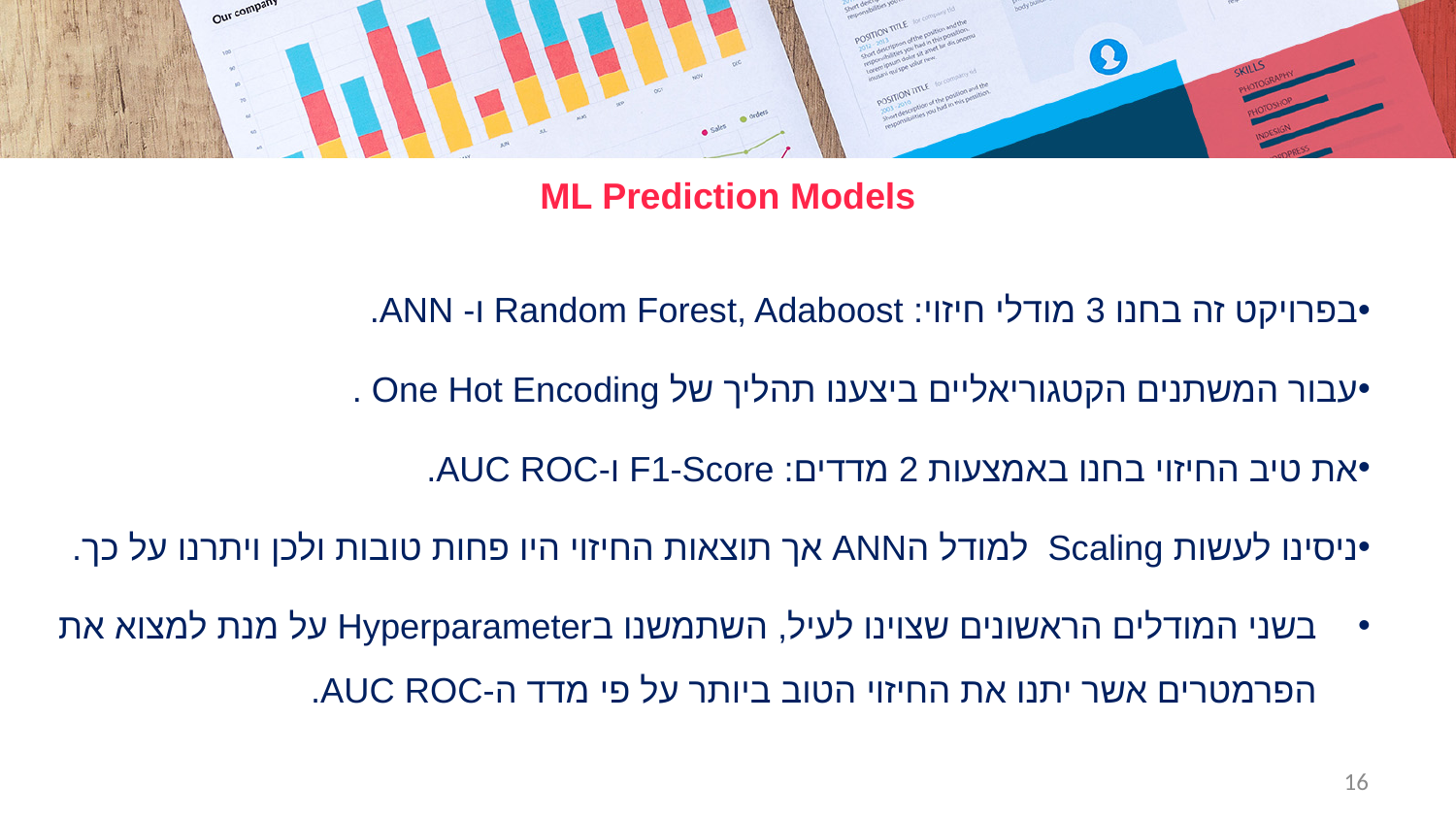

# ML Prediction Models
בפרויקט זה בחנו 3 מודלי חיזוי: Random Forest, Adaboost ו- ANN.
עבור המשתנים הקטגוריאליים ביצענו תהליך של One Hot Encoding .
את טיב החיזוי בחנו באמצעות 2 מדדים: F1-Score ו-AUC ROC.
ניסינו לעשות Scaling  למודל הANN אך תוצאות החיזוי היו פחות טובות ולכן ויתרנו על כך.
בשני המודלים הראשונים שצוינו לעיל, השתמשנו בHyperparameter על מנת למצוא את הפרמטרים אשר יתנו את החיזוי הטוב ביותר על פי מדד ה-AUC ROC.
16